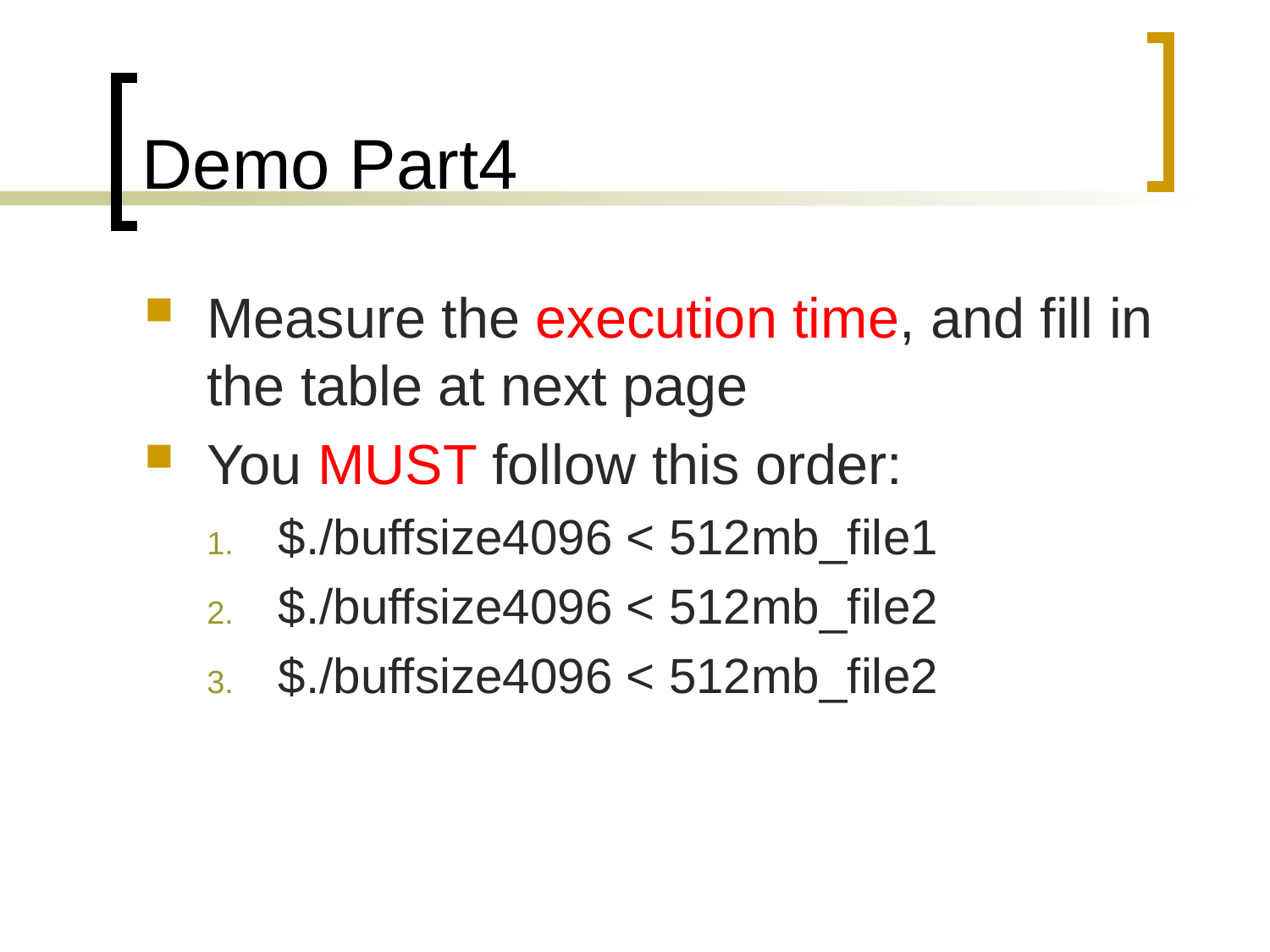

# Demo Part4
Measure the execution time, and fill in the table at next page
You MUST follow this order:
$./buffsize4096 < 512mb_file1
$./buffsize4096 < 512mb_file2
$./buffsize4096 < 512mb_file2